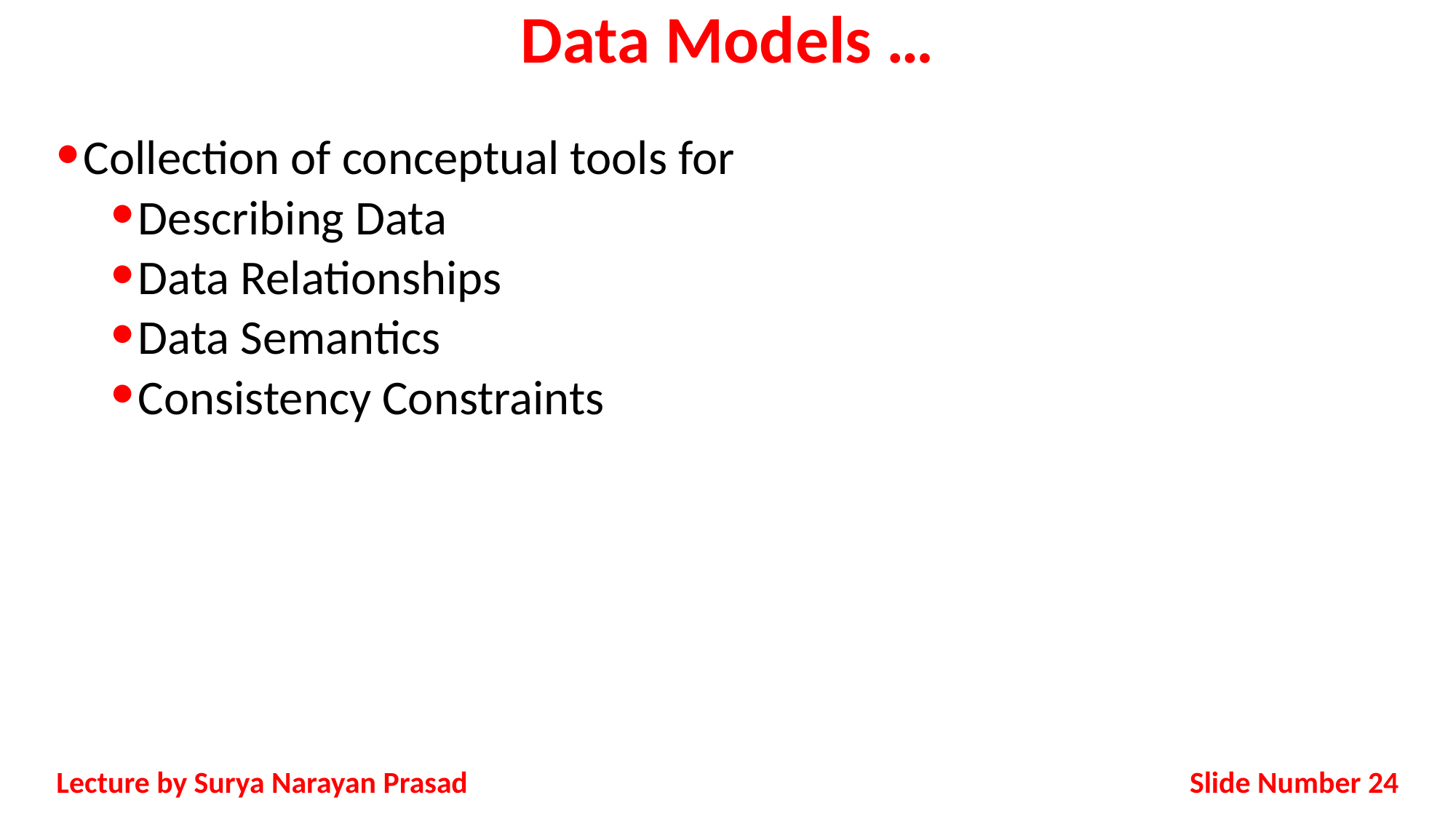

# Data Models …
Collection of conceptual tools for
Describing Data
Data Relationships
Data Semantics
Consistency Constraints

Slide Number 24
Lecture by Surya Narayan Prasad